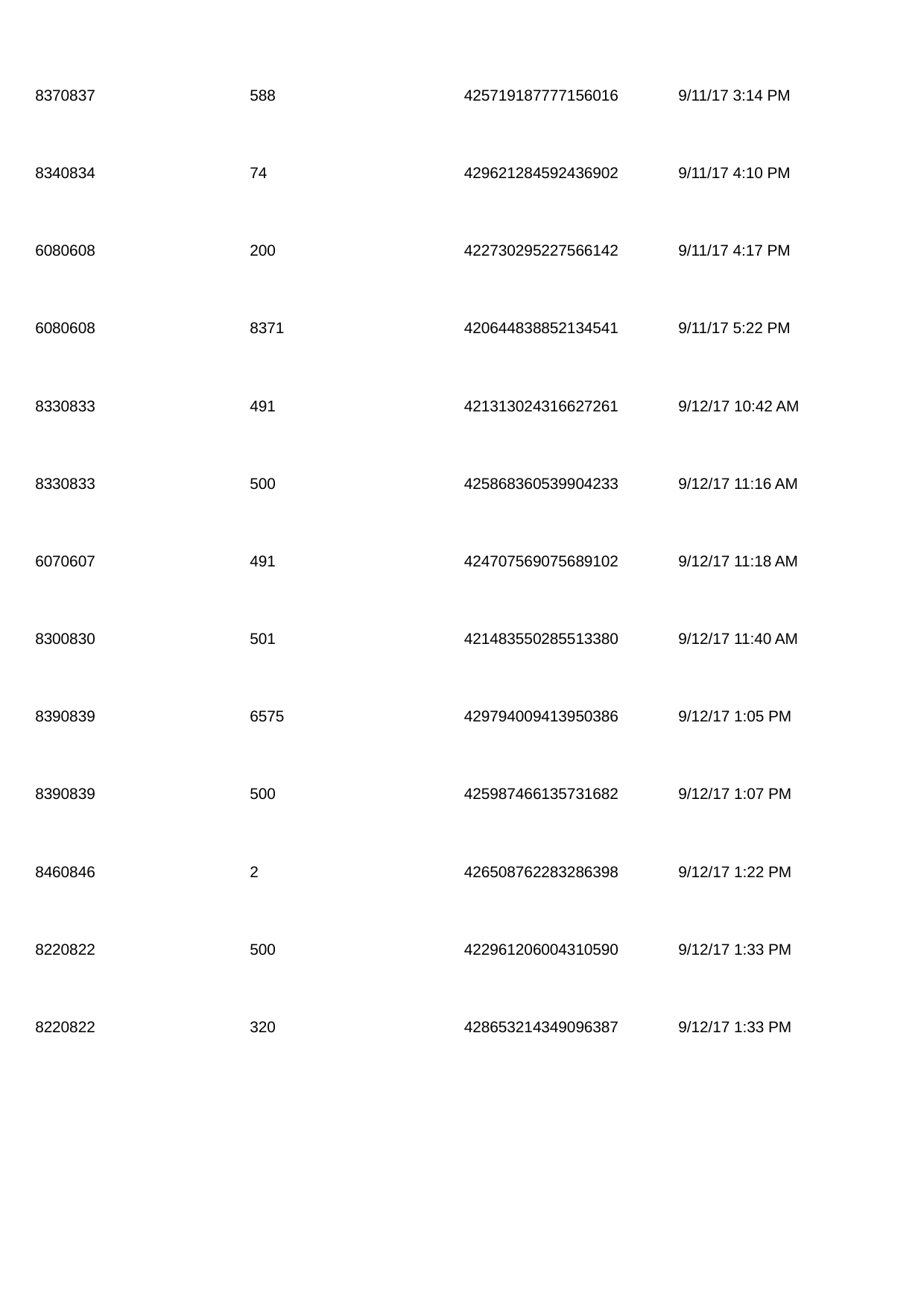

8370837
588
425719187777156016
9/11/17 3:14 PM
 8340834
74
429621284592436902
9/11/17 4:10 PM
 6080608
200
422730295227566142
9/11/17 4:17 PM
 6080608
8371
420644838852134541
9/11/17 5:22 PM
 8330833
491
421313024316627261
9/12/17 10:42 AM
 8330833
500
425868360539904233
9/12/17 11:16 AM
 6070607
491
424707569075689102
9/12/17 11:18 AM
 8300830
501
421483550285513380
9/12/17 11:40 AM
 8390839
6575
429794009413950386
9/12/17 1:05 PM
 8390839
500
425987466135731682
9/12/17 1:07 PM
 8460846
2
426508762283286398
9/12/17 1:22 PM
 8220822
500
422961206004310590
9/12/17 1:33 PM
 8220822
320
428653214349096387
9/12/17 1:33 PM